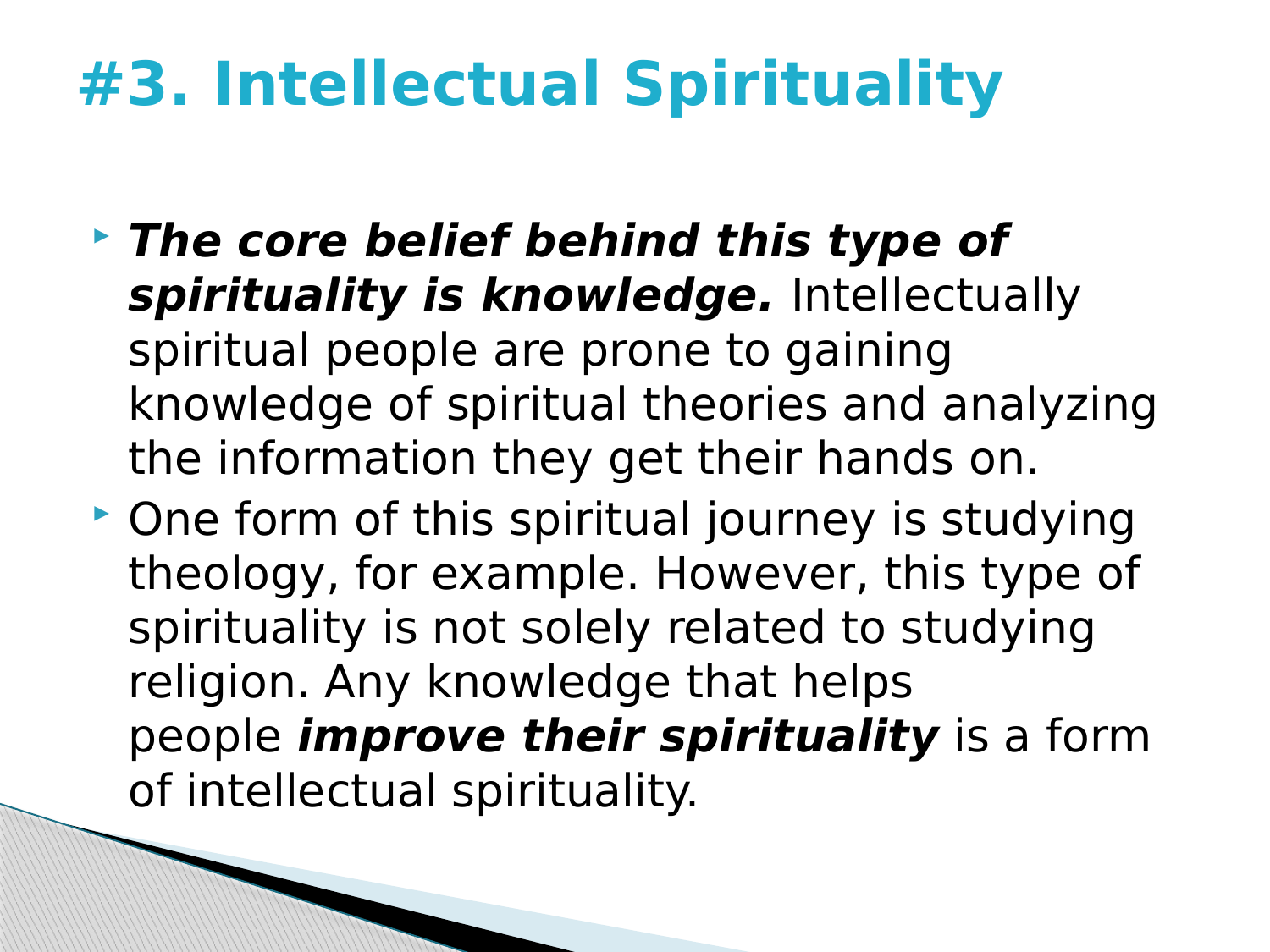

# #3. Intellectual Spirituality
The core belief behind this type of spirituality is knowledge. Intellectually spiritual people are prone to gaining knowledge of spiritual theories and analyzing the information they get their hands on.
One form of this spiritual journey is studying theology, for example. However, this type of spirituality is not solely related to studying religion. Any knowledge that helps people improve their spirituality is a form of intellectual spirituality.